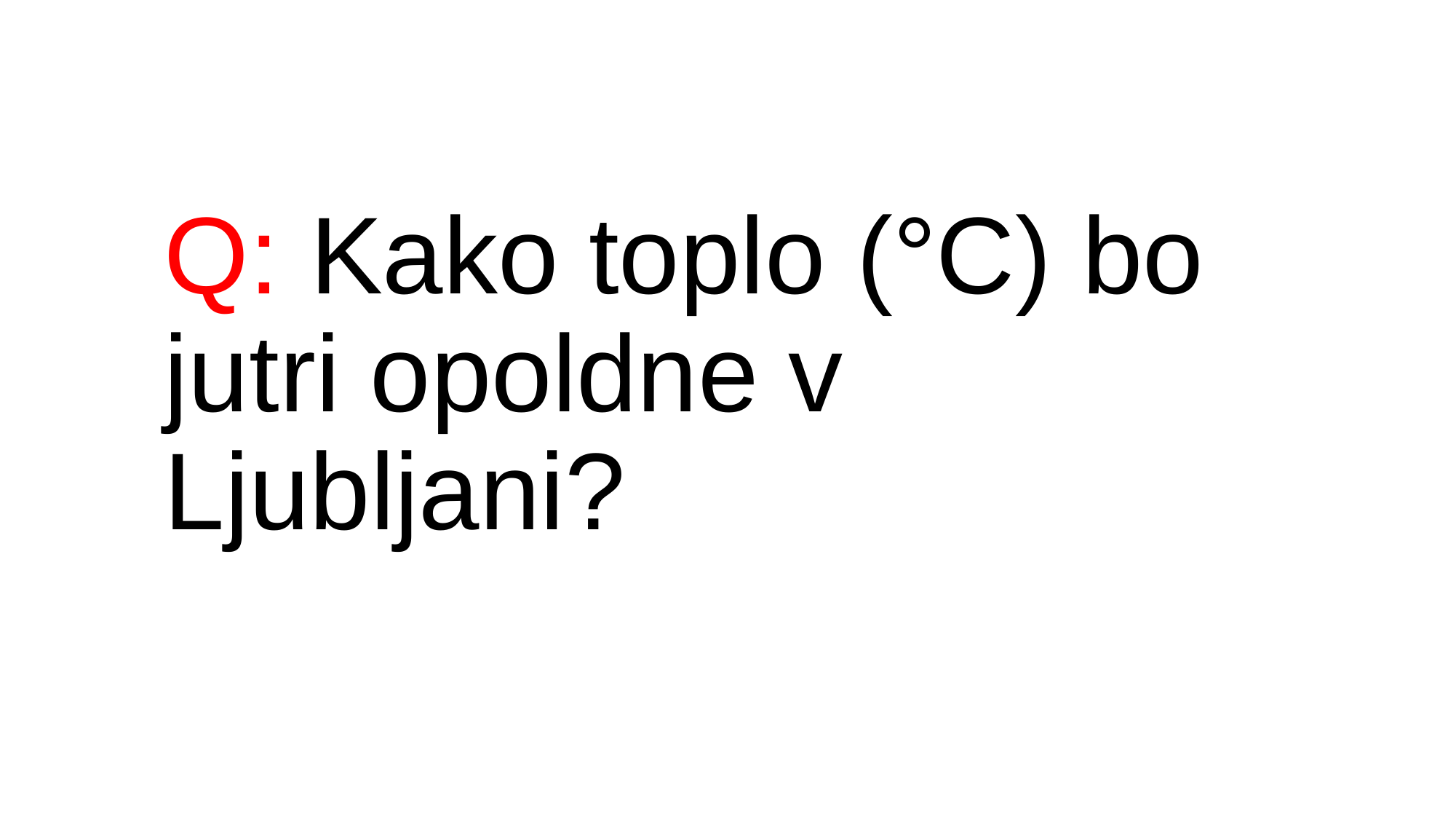

# Q: Kako toplo (°C) bo jutri opoldne v Ljubljani?